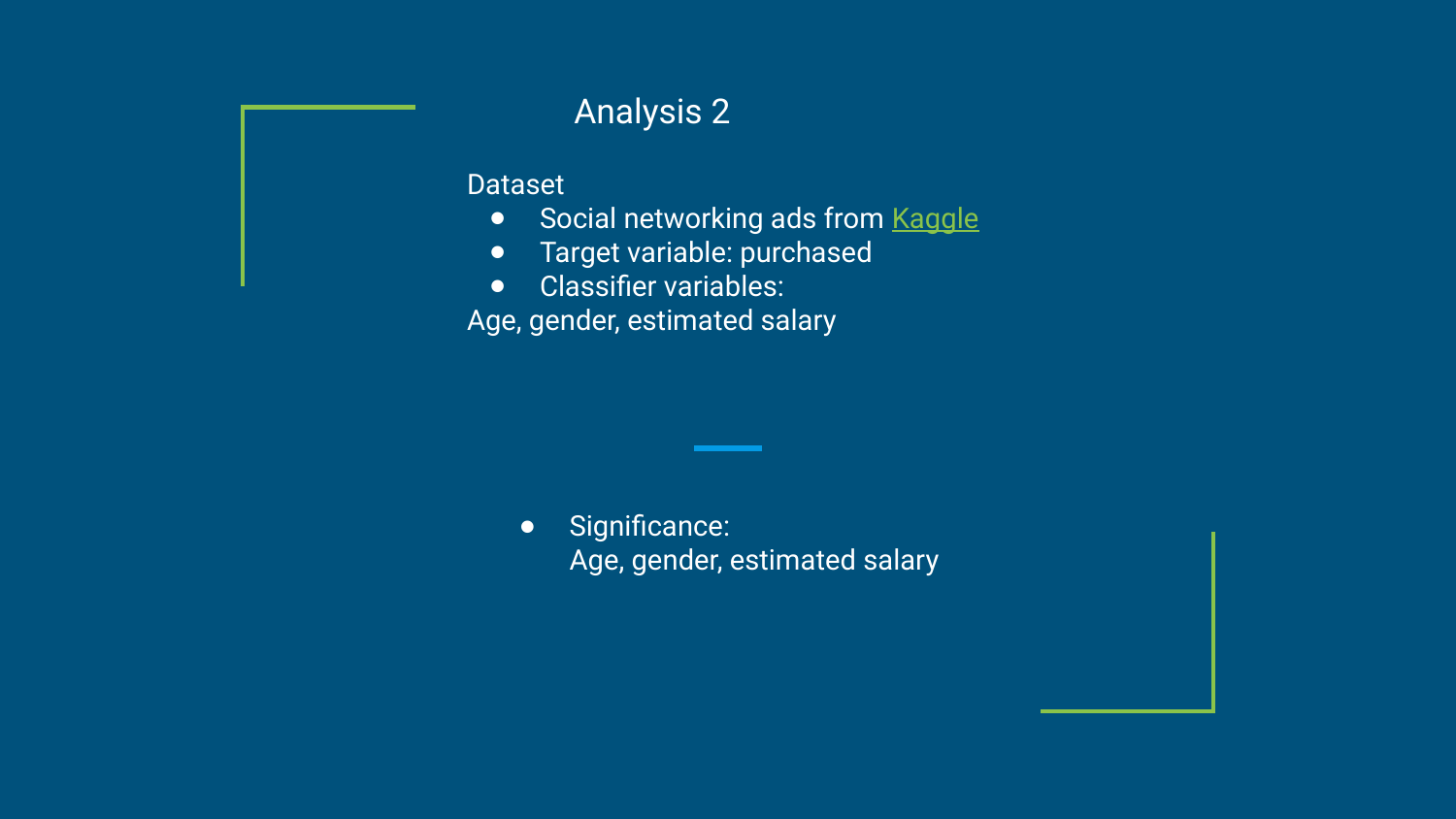

Analysis 2
Dataset
Social networking ads from Kaggle
Target variable: purchased
Classifier variables:
Age, gender, estimated salary
Significance:
Age, gender, estimated salary